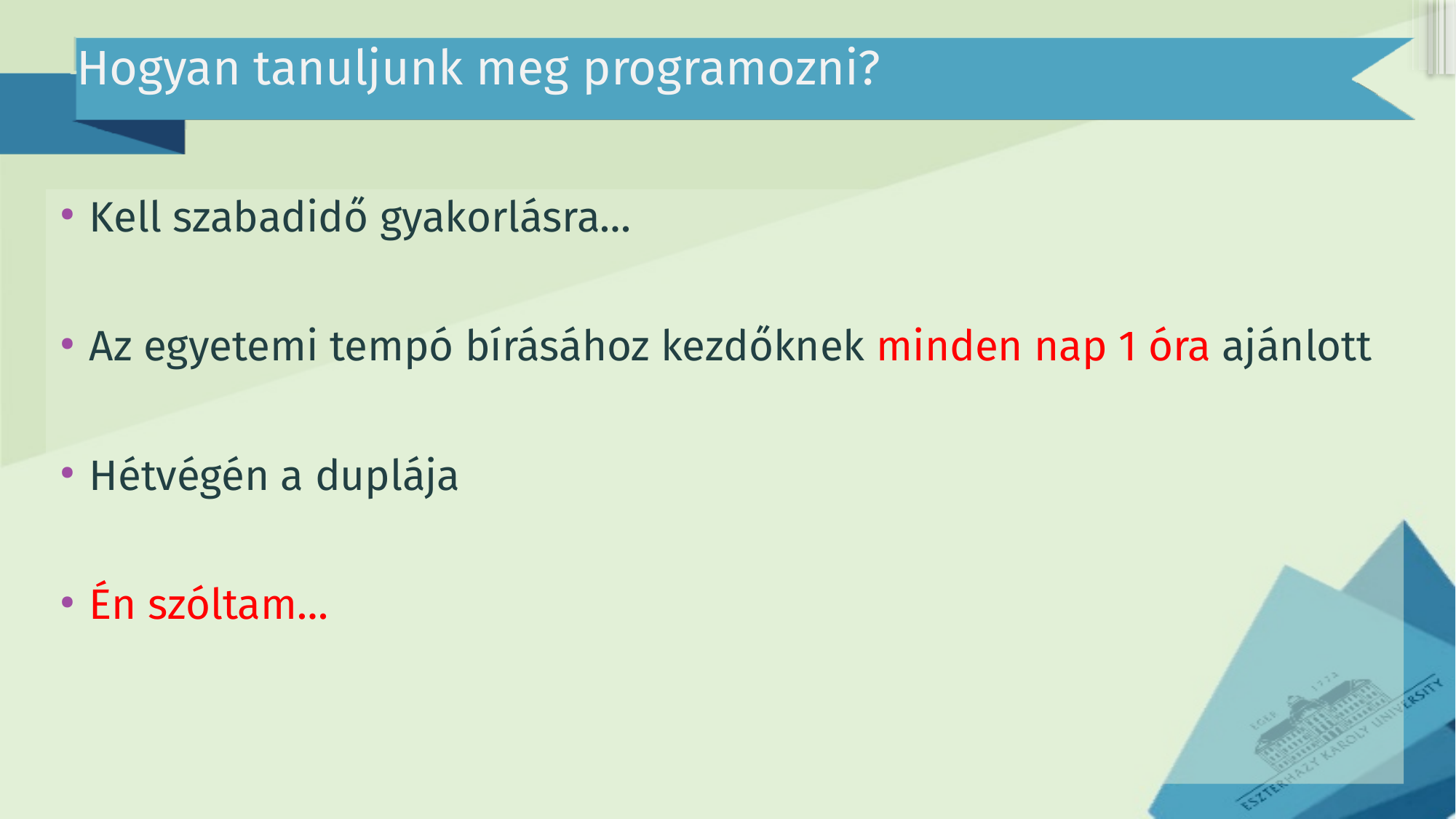

# Hogyan tanuljunk meg programozni?
Kell szabadidő gyakorlásra…

Az egyetemi tempó bírásához kezdőknek minden nap 1 óra ajánlott

Hétvégén a duplája

Én szóltam…